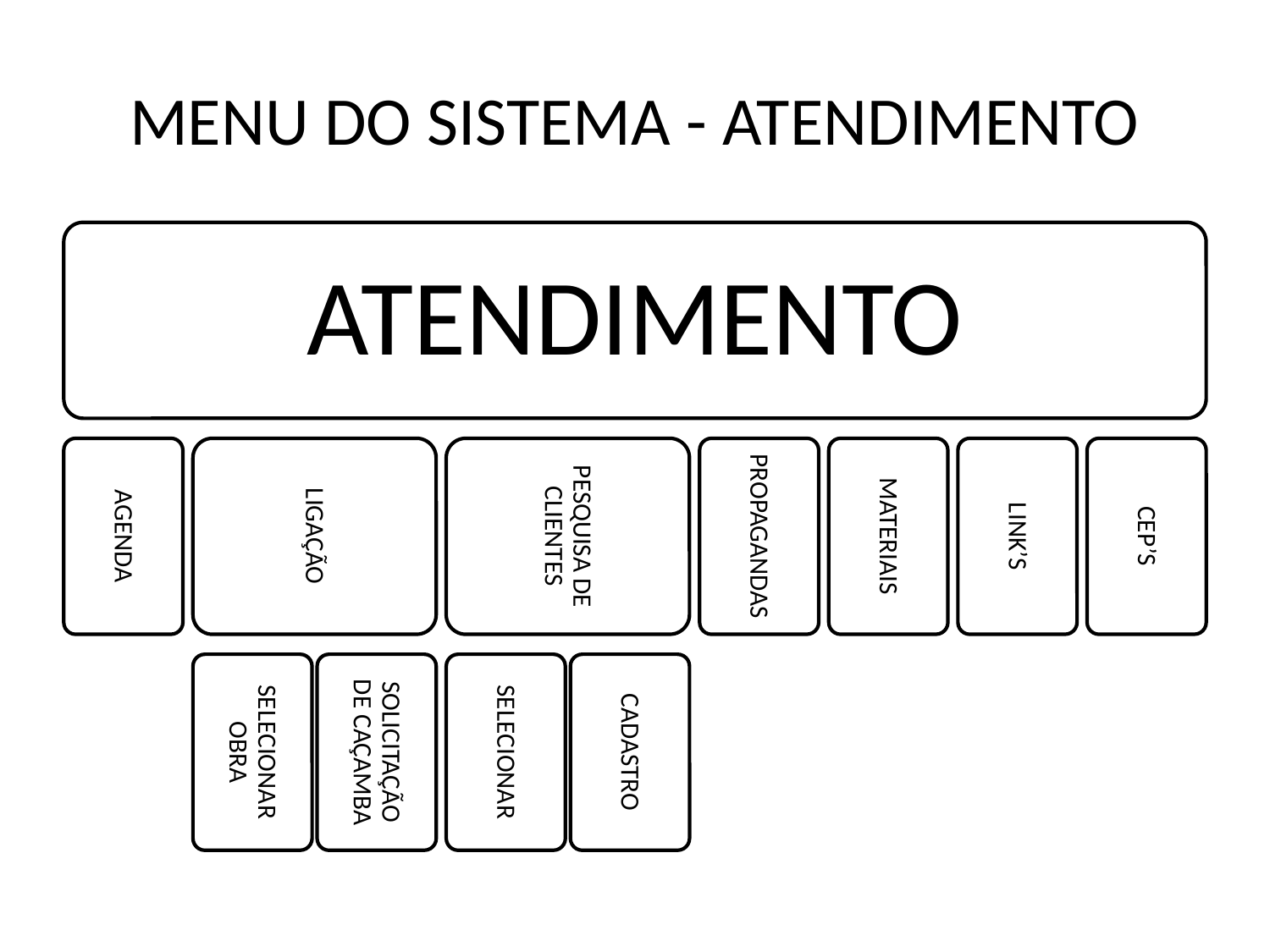

# MENU DO SISTEMA - ATENDIMENTO
ATENDIMENTO
AGENDA
LIGAÇÃO
SELECIONAR OBRA
SOLICITAÇÃO DE CAÇAMBA
PESQUISA DE CLIENTES
SELECIONAR
CADASTRO
PROPAGANDAS
MATERIAIS
LINK’S
CEP’S